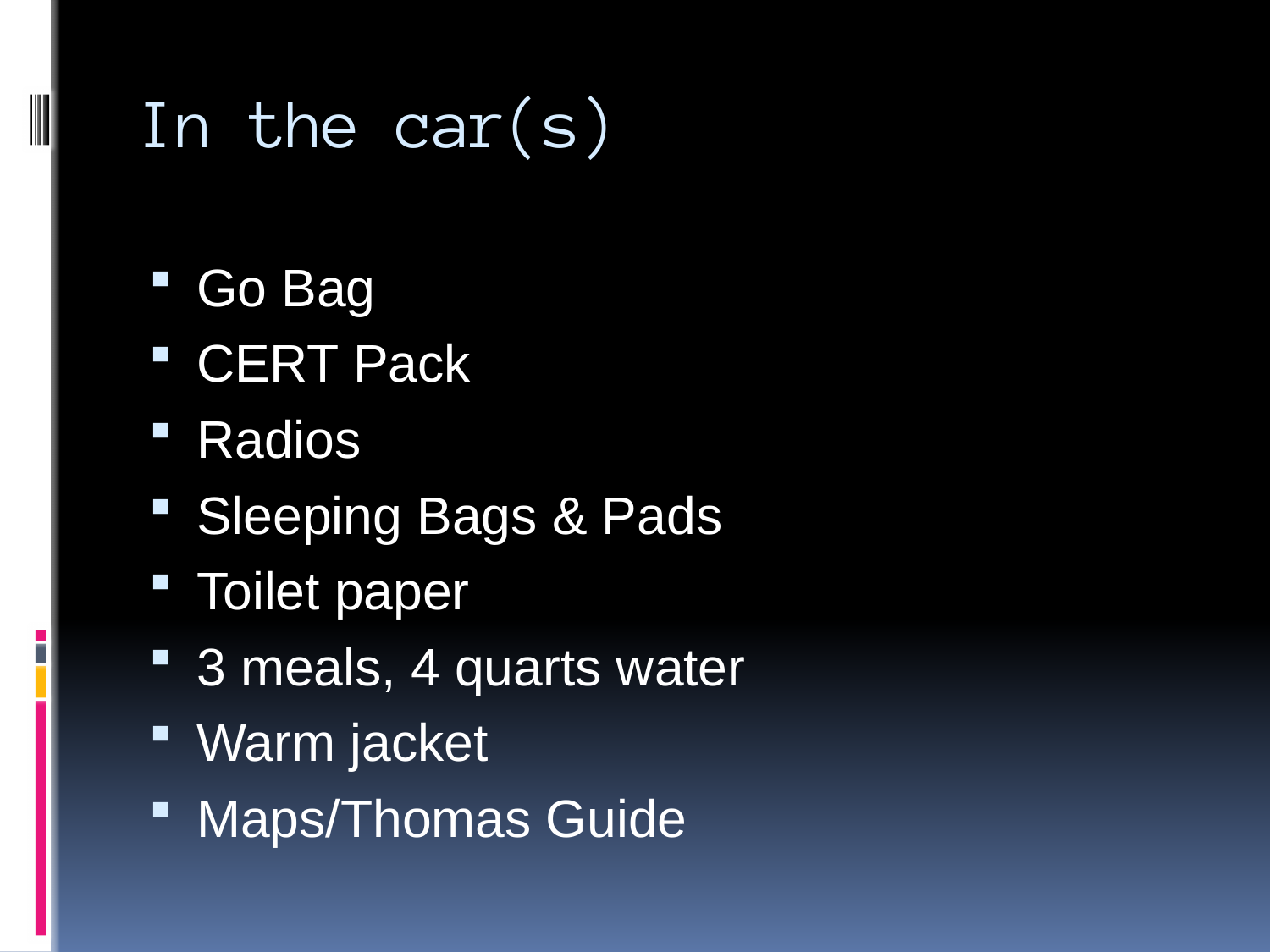

# In the car(s)
Go Bag
CERT Pack
Radios
Sleeping Bags & Pads
Toilet paper
3 meals, 4 quarts water
Warm jacket
Maps/Thomas Guide